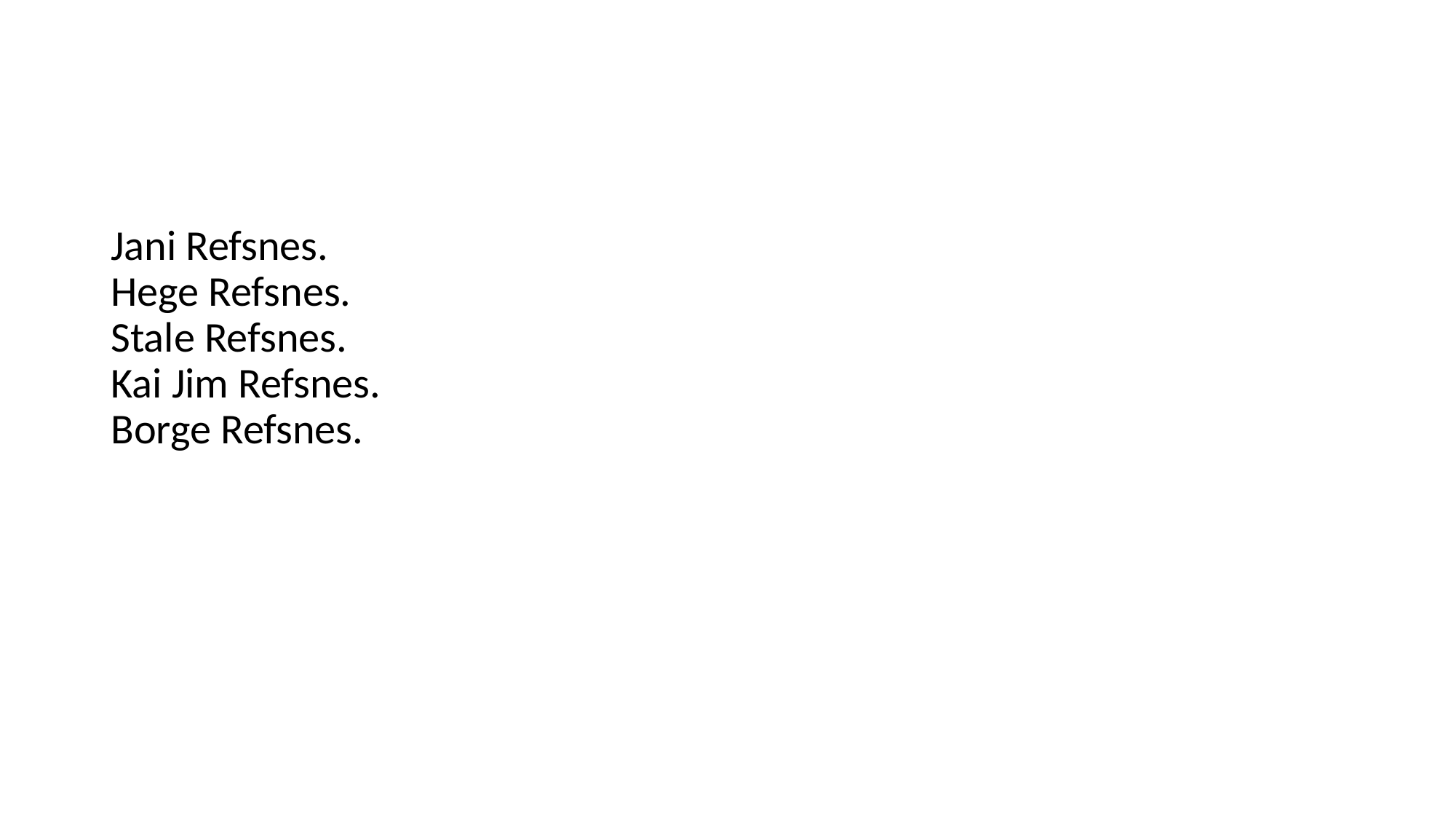

#
Jani Refsnes.
Hege Refsnes.
Stale Refsnes.
Kai Jim Refsnes.
Borge Refsnes.